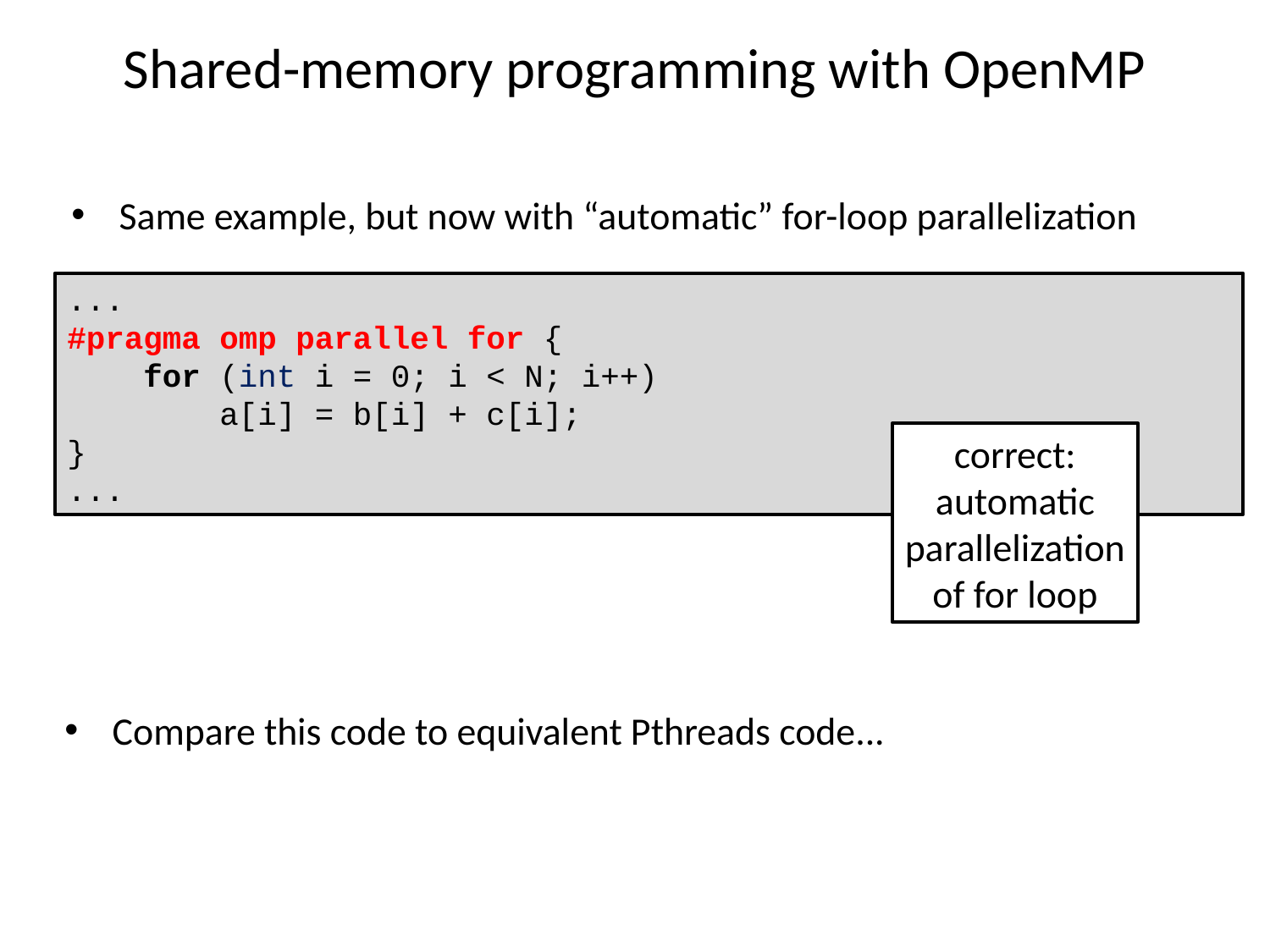

# Shared-memory programming with OpenMP
Same example, but now with “automatic” for-loop parallelization
...
#pragma omp parallel for {
    for (int i = 0; i < N; i++)
        a[i] = b[i] + c[i];
}
...
correct:
automatic
parallelization
of for loop
Compare this code to equivalent Pthreads code...